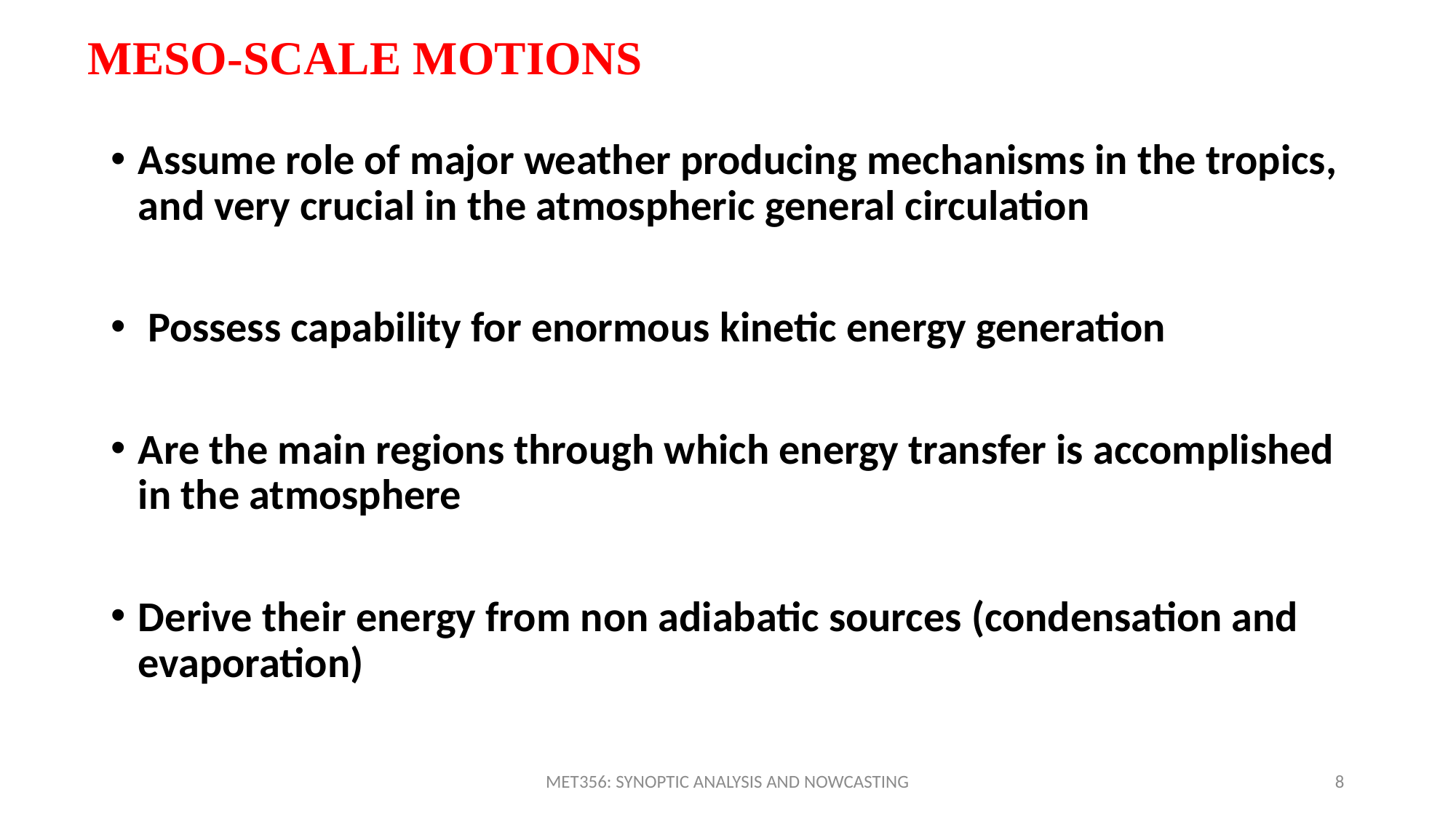

# MESO-SCALE MOTIONS
Assume role of major weather producing mechanisms in the tropics, and very crucial in the atmospheric general circulation

 Possess capability for enormous kinetic energy generation

Are the main regions through which energy transfer is accomplished in the atmosphere

Derive their energy from non adiabatic sources (condensation and evaporation)
MET356: SYNOPTIC ANALYSIS AND NOWCASTING
8